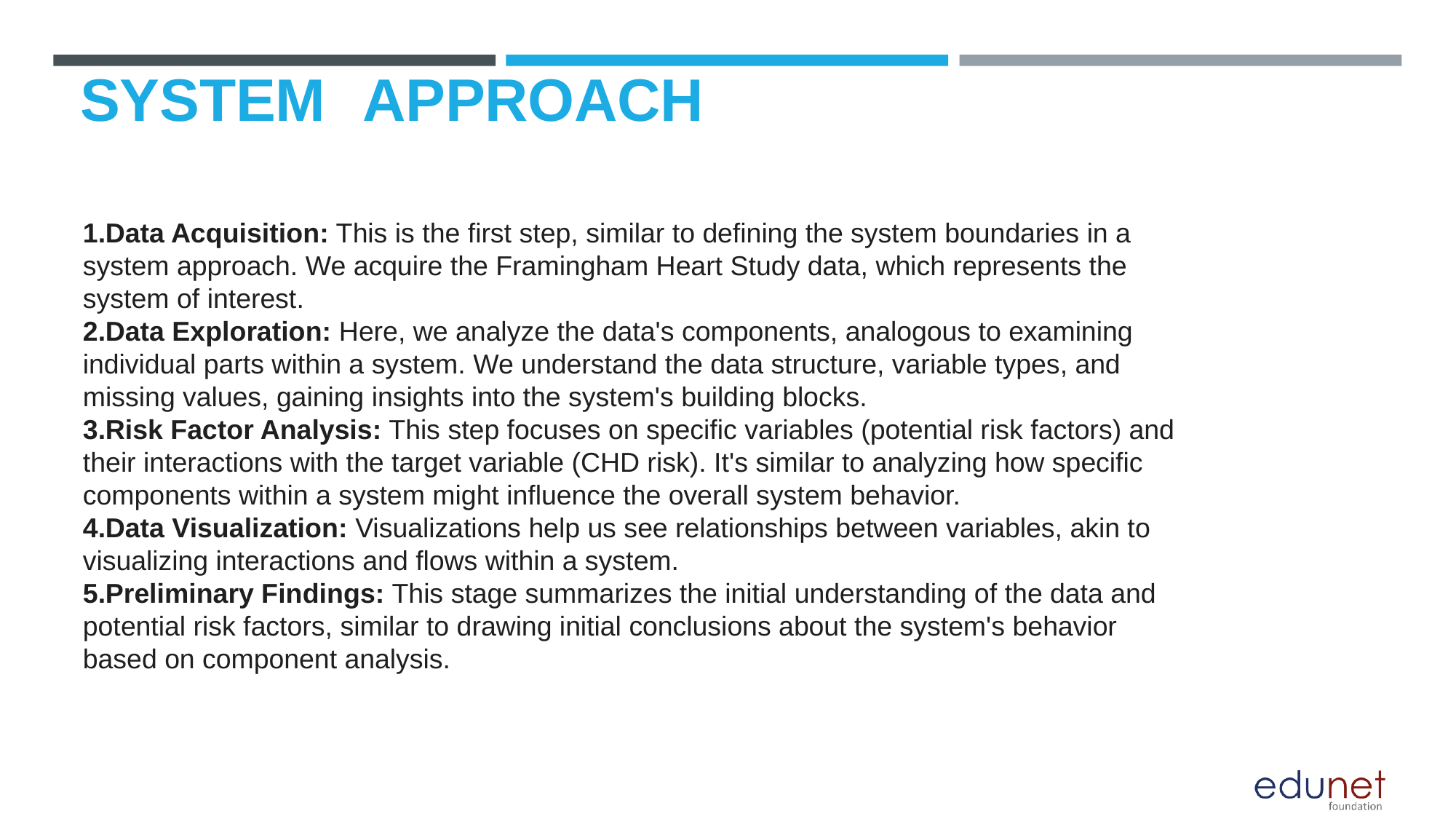

# SYSTEM	APPROACH
Data Acquisition: This is the first step, similar to defining the system boundaries in a system approach. We acquire the Framingham Heart Study data, which represents the system of interest.
Data Exploration: Here, we analyze the data's components, analogous to examining individual parts within a system. We understand the data structure, variable types, and missing values, gaining insights into the system's building blocks.
Risk Factor Analysis: This step focuses on specific variables (potential risk factors) and their interactions with the target variable (CHD risk). It's similar to analyzing how specific components within a system might influence the overall system behavior.
Data Visualization: Visualizations help us see relationships between variables, akin to visualizing interactions and flows within a system.
Preliminary Findings: This stage summarizes the initial understanding of the data and potential risk factors, similar to drawing initial conclusions about the system's behavior based on component analysis.